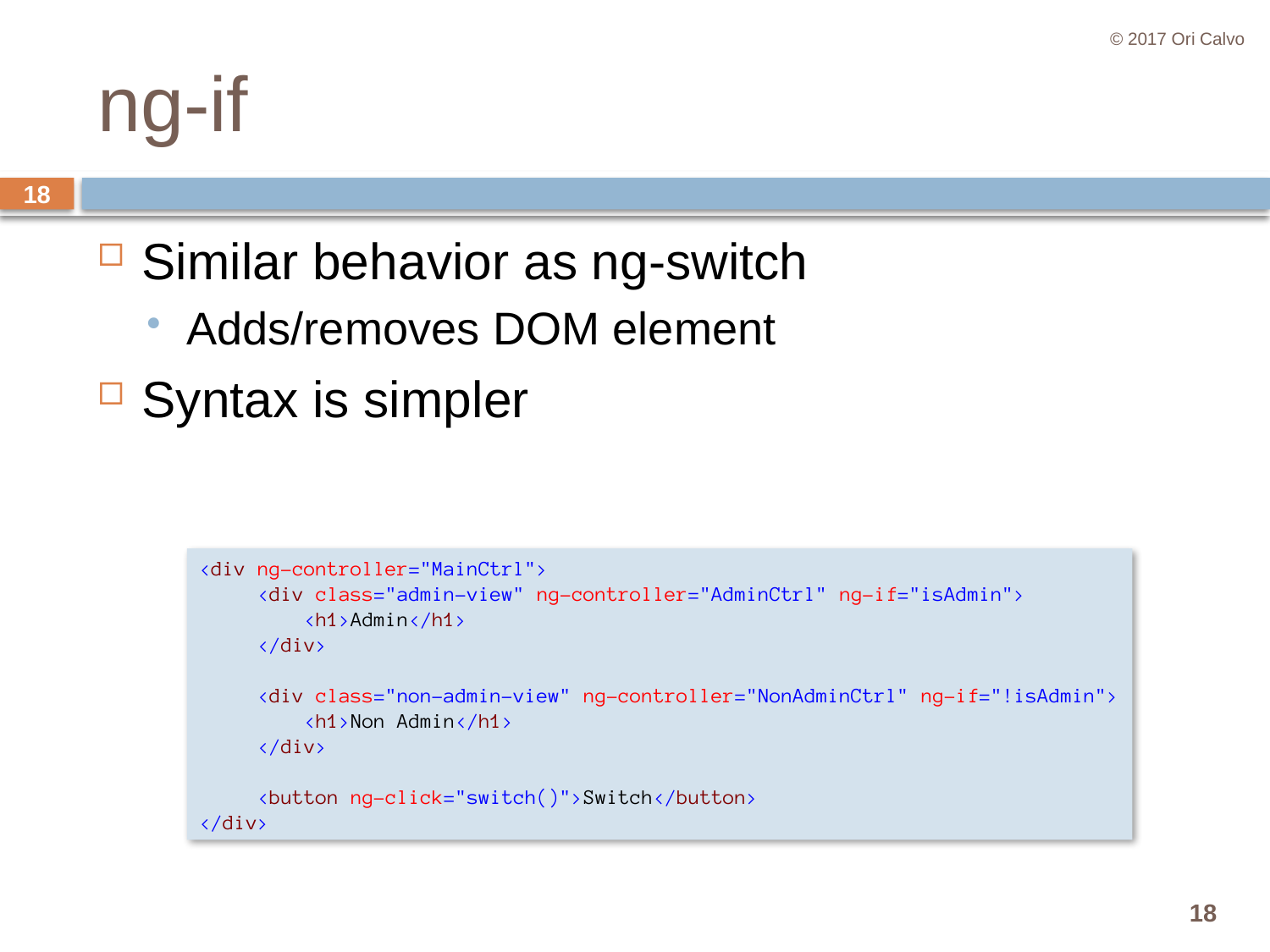

© 2017 Ori Calvo
# ng-if
18
Similar behavior as ng-switch
Adds/removes DOM element
Syntax is simpler
<div ng-controller="MainCtrl">
     <div class="admin-view" ng-controller="AdminCtrl" ng-if="isAdmin">
         <h1>Admin</h1>
     </div>

     <div class="non-admin-view" ng-controller="NonAdminCtrl" ng-if="!isAdmin">
         <h1>Non Admin</h1>
     </div>

     <button ng-click="switch()">Switch</button>
</div>